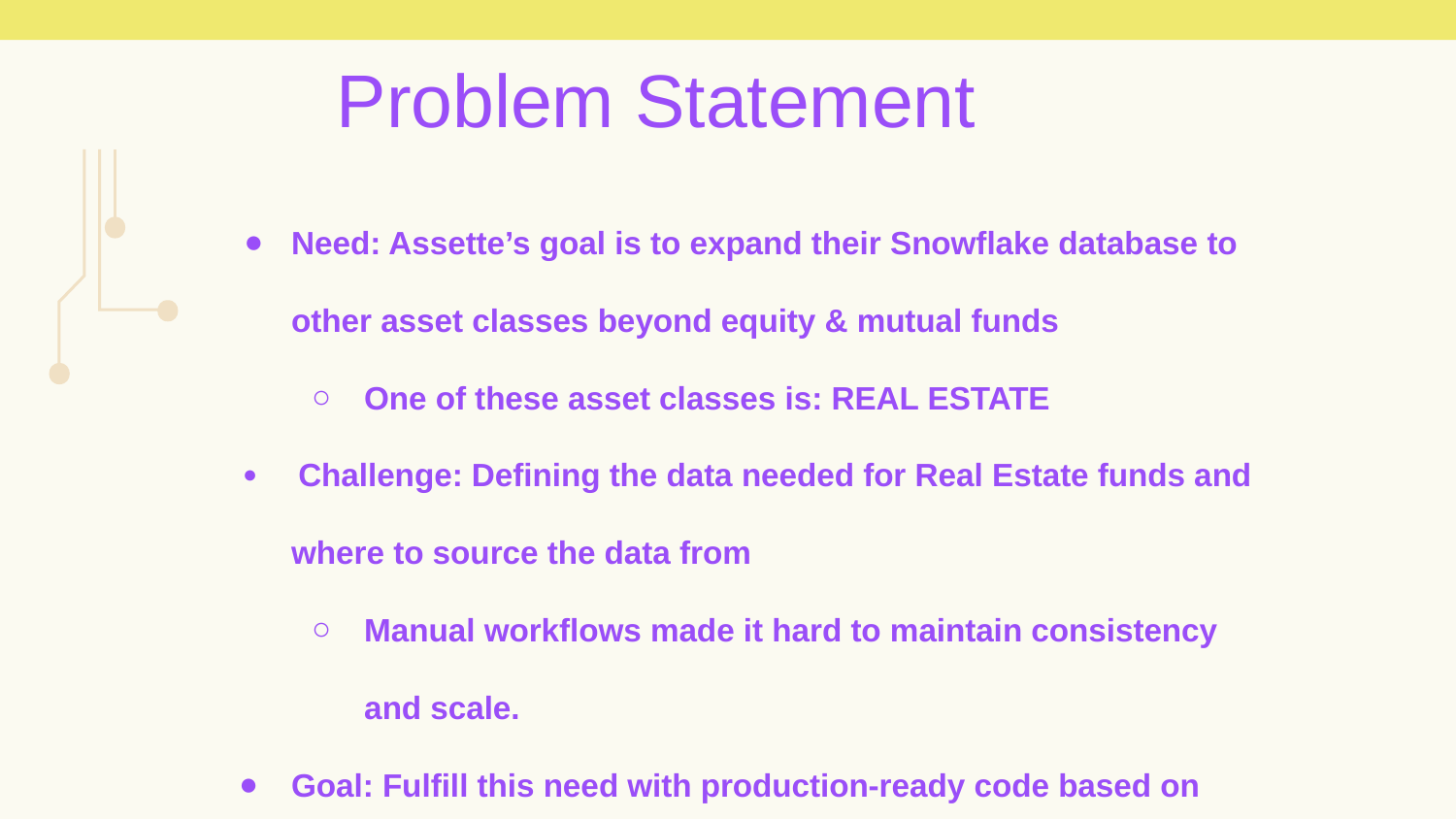

Problem Statement
Need: Assette’s goal is to expand their Snowflake database to other asset classes beyond equity & mutual funds
One of these asset classes is: REAL ESTATE
 Challenge: Defining the data needed for Real Estate funds and where to source the data from
Manual workflows made it hard to maintain consistency and scale.
Goal: Fulfill this need with production-ready code based on sources with realistic Real Estate data